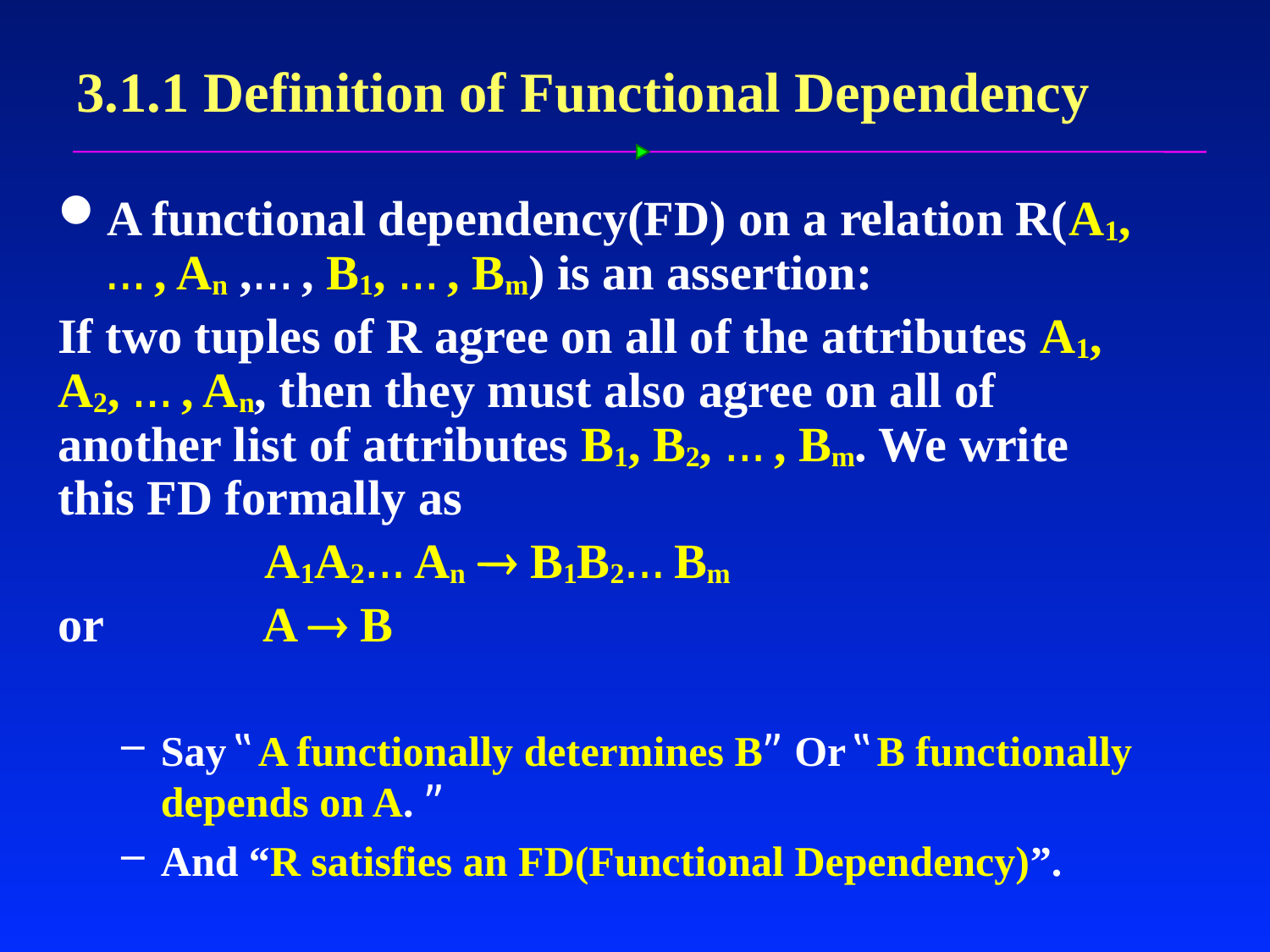

# 3.1.1 Definition of Functional Dependency

A functional dependency(FD) on a relation R(A1, …, An ,…, B1, …, Bm) is an assertion:
If two tuples of R agree on all of the attributes A1, A2, …, An, then they must also agree on all of another list of attributes B1, B2, …, Bm. We write this FD formally as
	             A1A2…An → B1B2…Bm
or             A → B

Say “A functionally determines B” Or “B functionally depends on A. ”
And “R satisfies an FD(Functional Dependency)”.